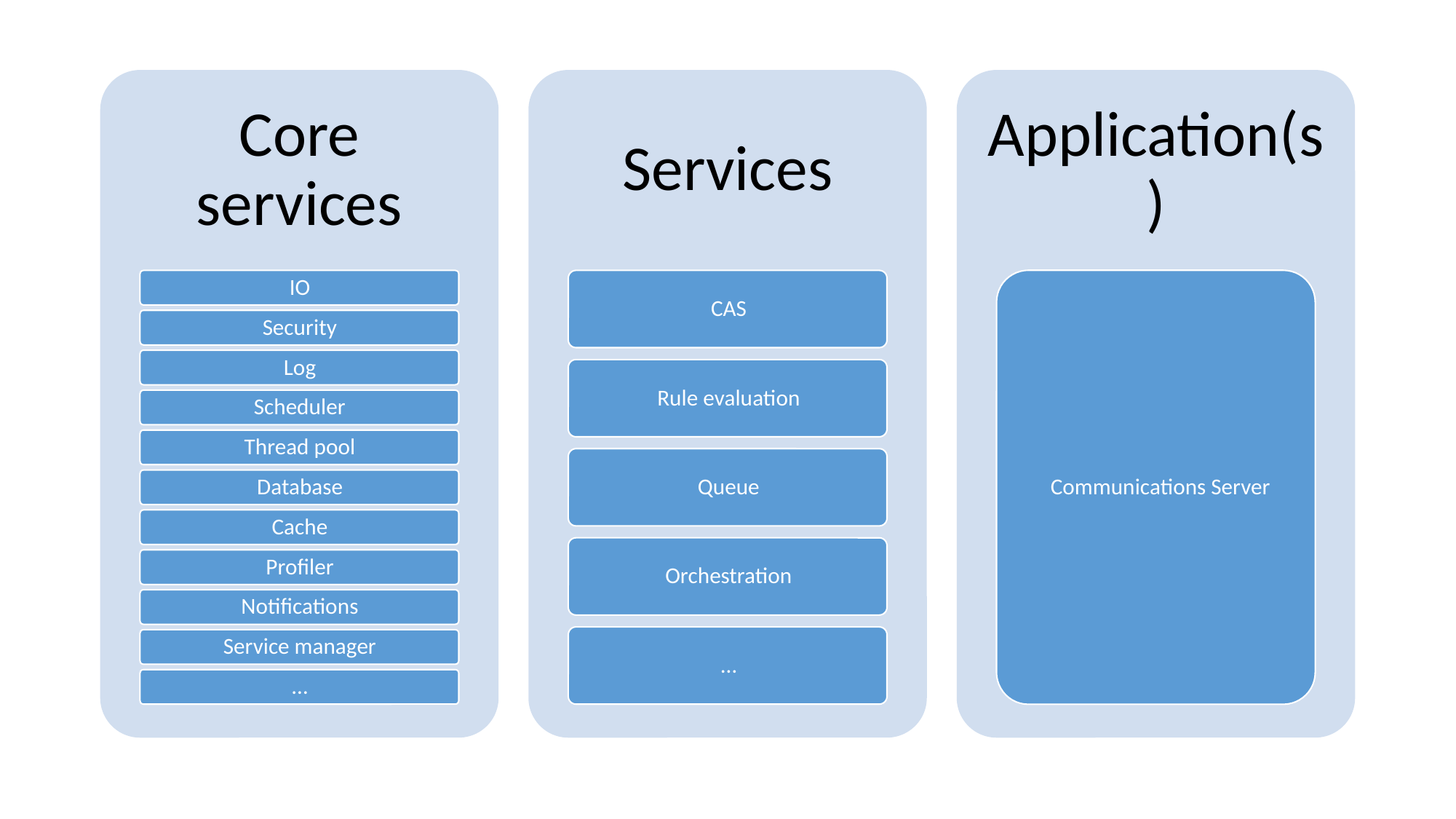

Core services
IO
Security
Log
Scheduler
Thread pool
Database
Cache
Profiler
Notifications
Service manager
…
Services
CAS
Rule evaluation
Queue
Orchestration
…
Application(s)
Communications Server